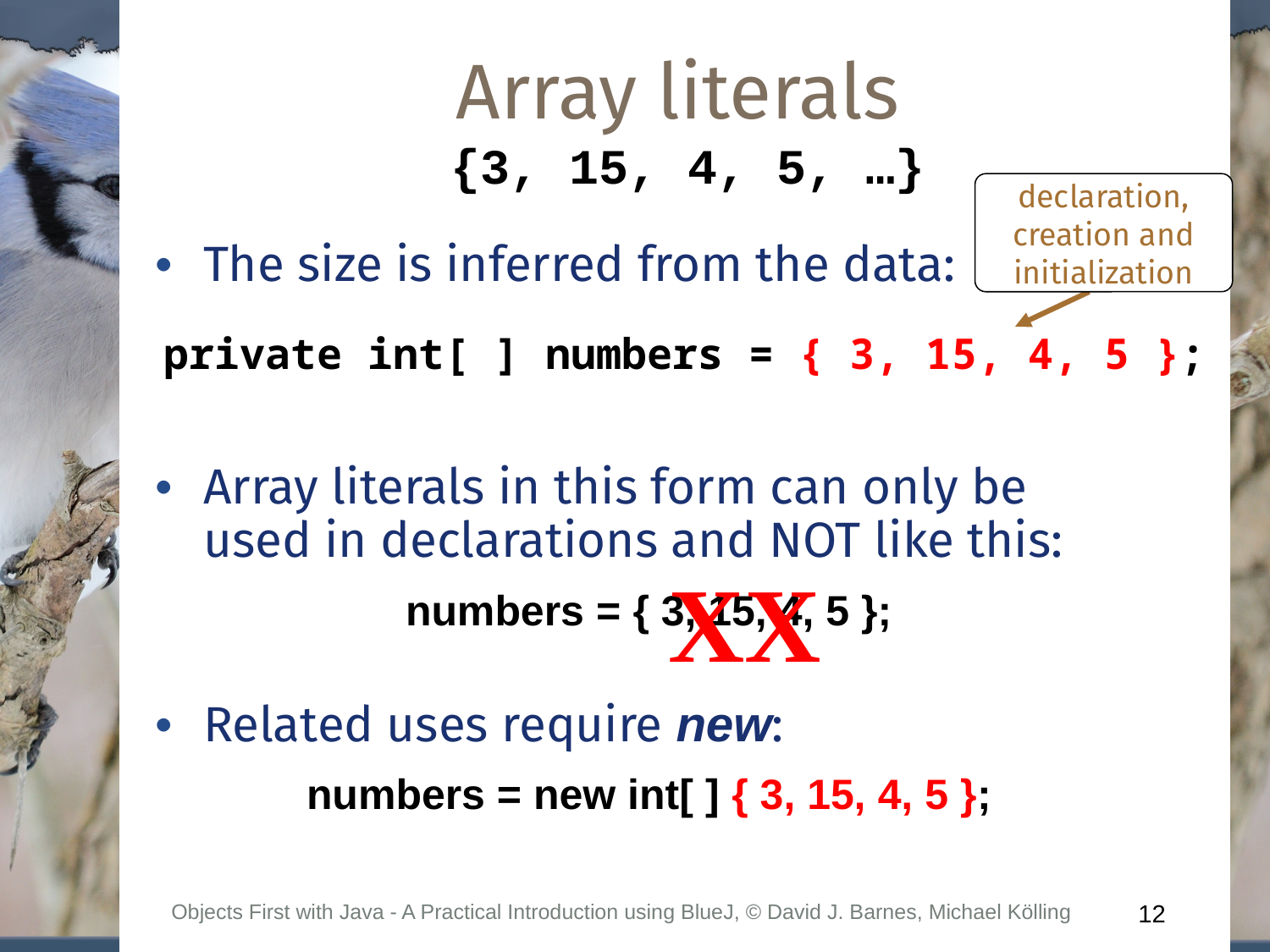

Array literals
 {3, 15, 4, 5, …}
declaration, creation and initialization
The size is inferred from the data:

private int[ ] numbers = { 3, 15, 4, 5 };

Array literals in this form can only be used in declarations and NOT like this:
numbers = { 3, 15, 4, 5 };
Related uses require new:
numbers = new int[ ] { 3, 15, 4, 5 };
XX
Objects First with Java - A Practical Introduction using BlueJ, © David J. Barnes, Michael Kölling